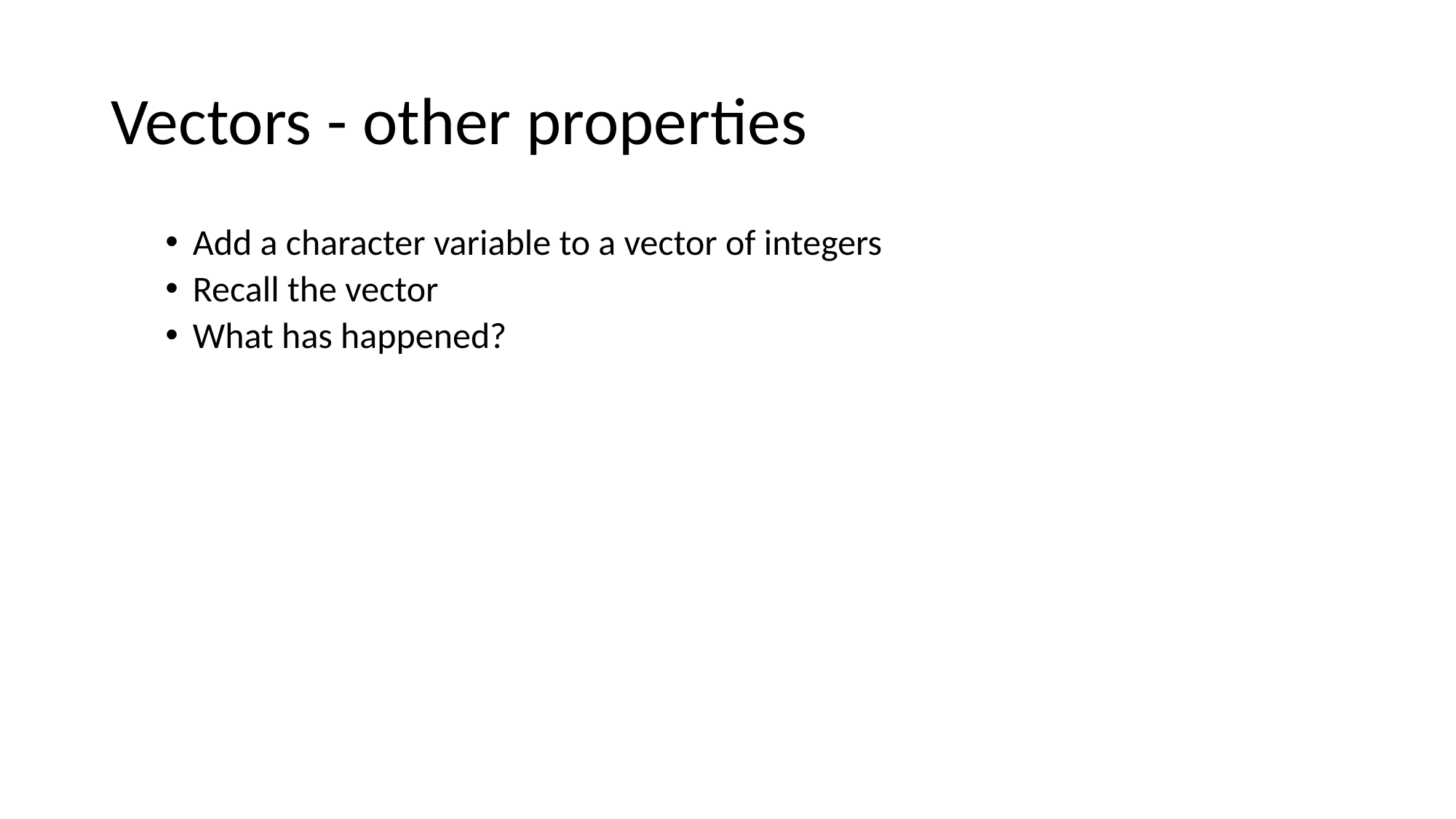

# Vectors - other properties
Add a character variable to a vector of integers
Recall the vector
What has happened?